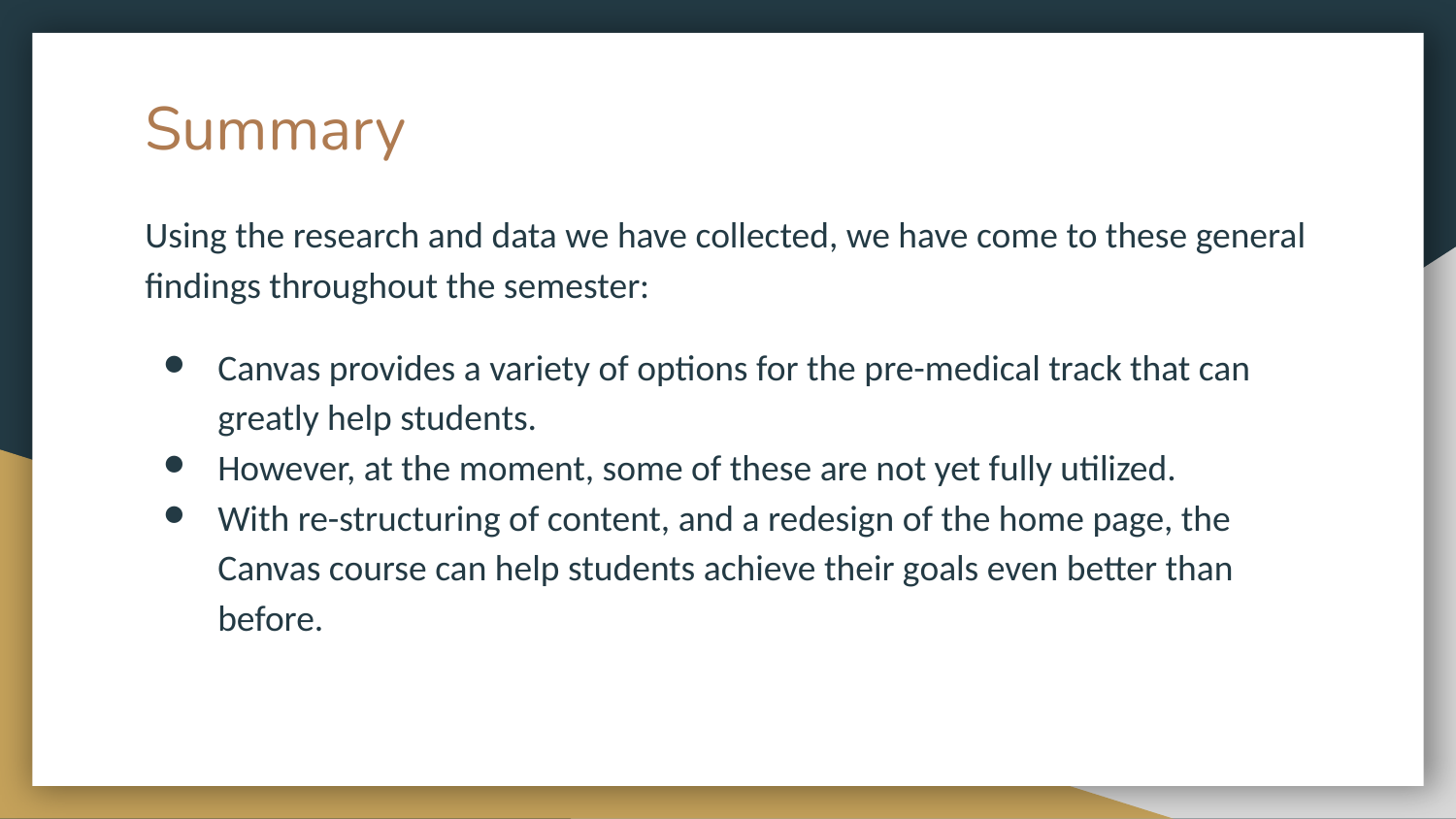

# Summary
Using the research and data we have collected, we have come to these general findings throughout the semester:
Canvas provides a variety of options for the pre-medical track that can greatly help students.
However, at the moment, some of these are not yet fully utilized.
With re-structuring of content, and a redesign of the home page, the Canvas course can help students achieve their goals even better than before.